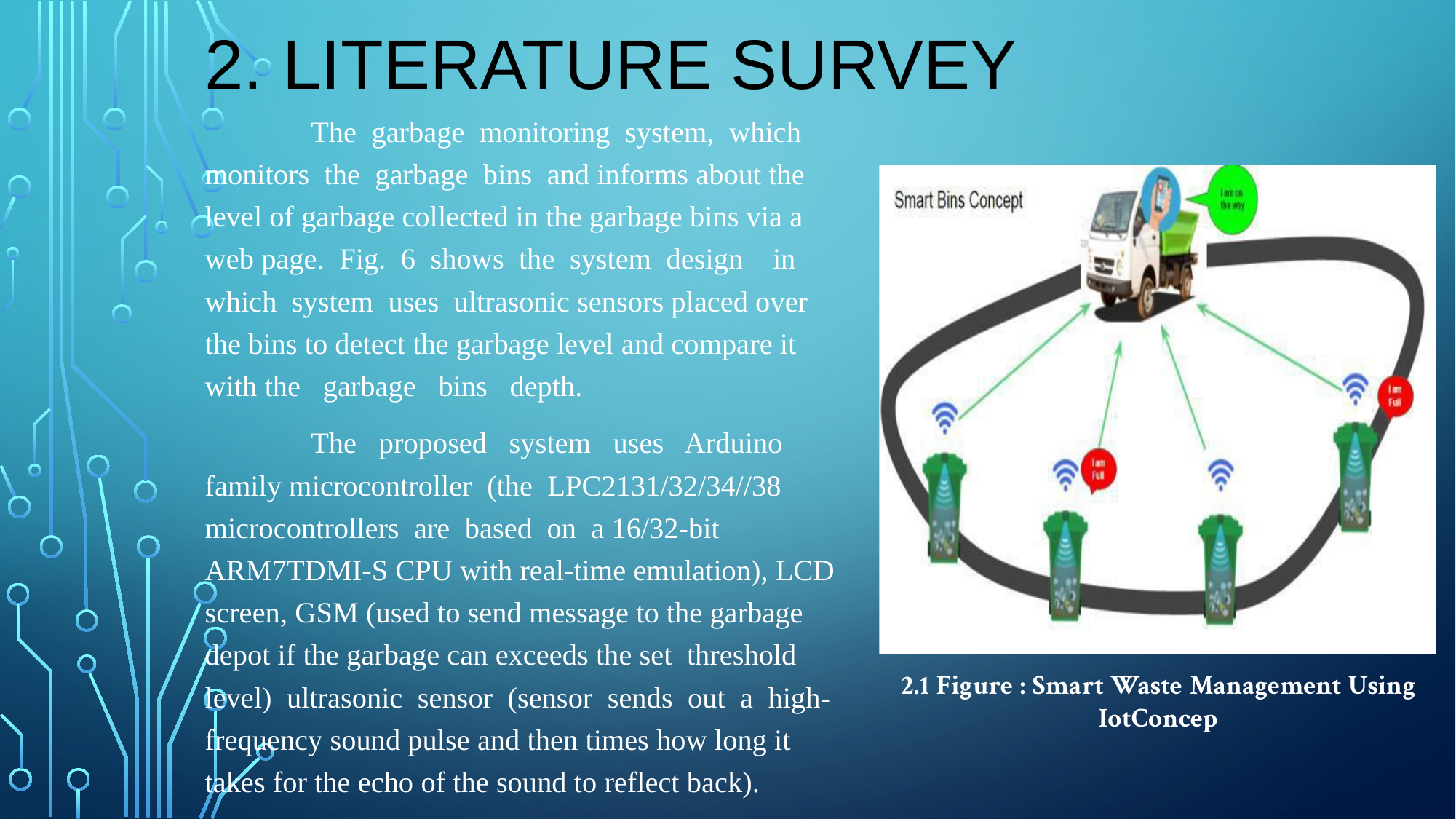

# 2. Literature survey
	The  garbage  monitoring  system,  which  monitors  the  garbage  bins  and informs about the level of garbage collected in the garbage bins via a web page.  Fig.  6  shows  the  system  design    in  which  system  uses  ultrasonic sensors placed over the bins to detect the garbage level and compare it with the   garbage   bins   depth.
	The   proposed   system   uses   Arduino   family microcontroller  (the  LPC2131/32/34//38  microcontrollers  are  based  on  a 16/32-bit ARM7TDMI-S CPU with real-time emulation), LCD screen, GSM (used to send message to the garbage depot if the garbage can exceeds the set  threshold  level)  ultrasonic  sensor  (sensor  sends  out  a  high-frequency sound pulse and then times how long it takes for the echo of the sound to reflect back).

2.1 Figure : Smart Waste Management Using IotConcep